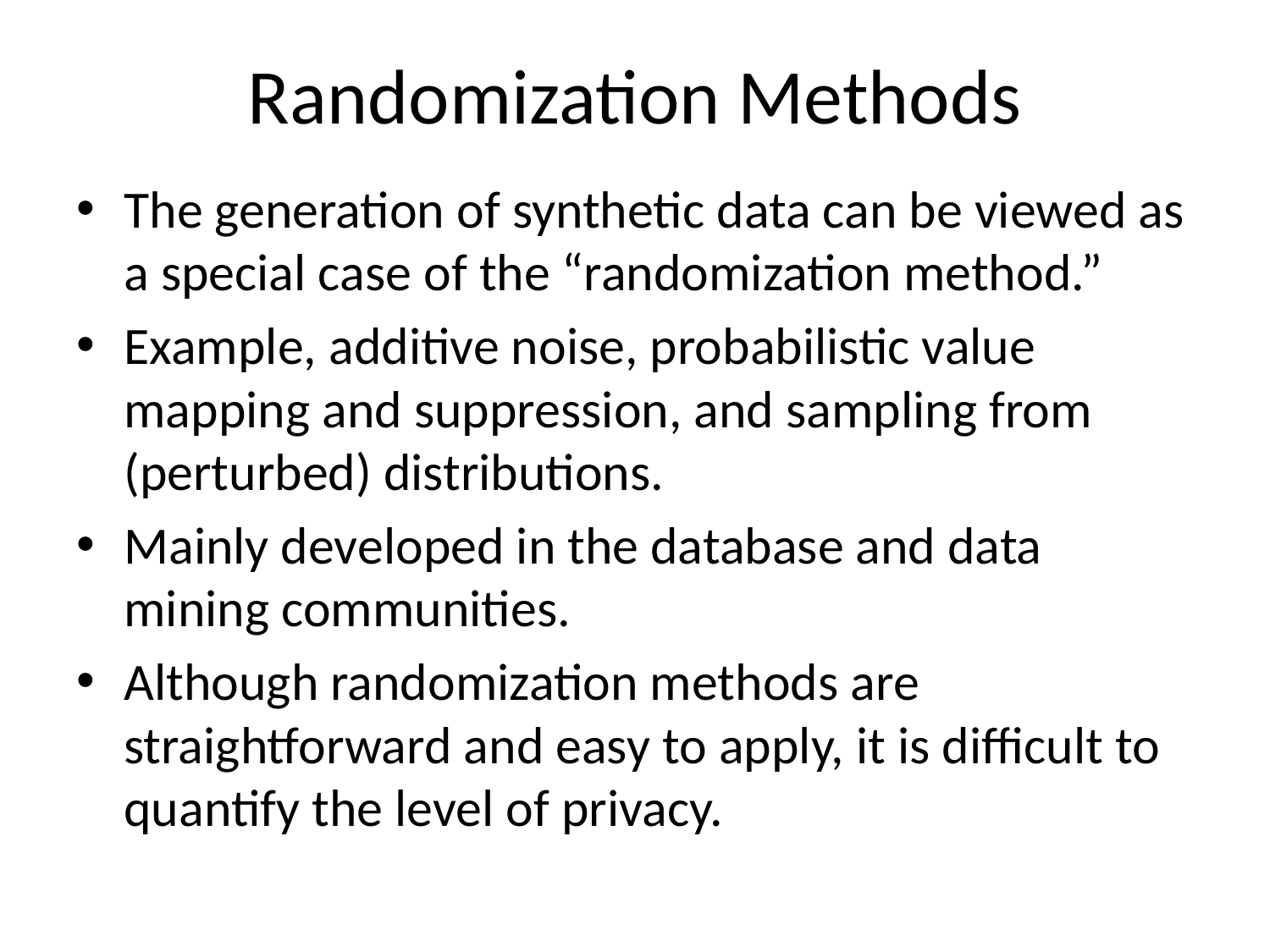

# Randomization Methods
The generation of synthetic data can be viewed as a special case of the “randomization method.”
Example, additive noise, probabilistic value mapping and suppression, and sampling from (perturbed) distributions.
Mainly developed in the database and data mining communities.
Although randomization methods are straightforward and easy to apply, it is difficult to quantify the level of privacy.